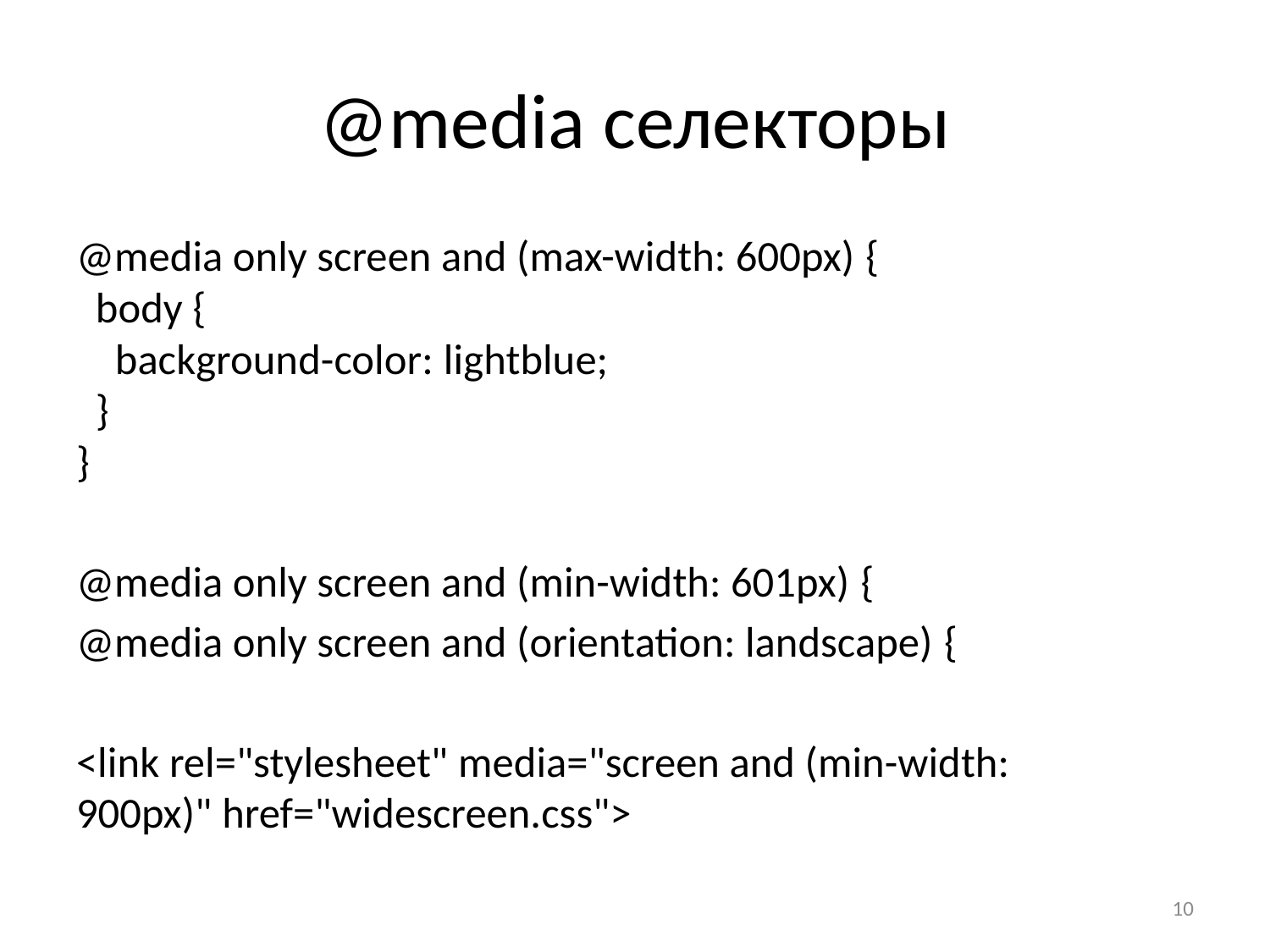

# @media селекторы
@media only screen and (max-width: 600px) {
  body {
    background-color: lightblue;
  }
}

@media only screen and (min-width: 601px) {
@media only screen and (orientation: landscape) {

<link rel="stylesheet" media="screen and (min-width: 900px)" href="widescreen.css">

10